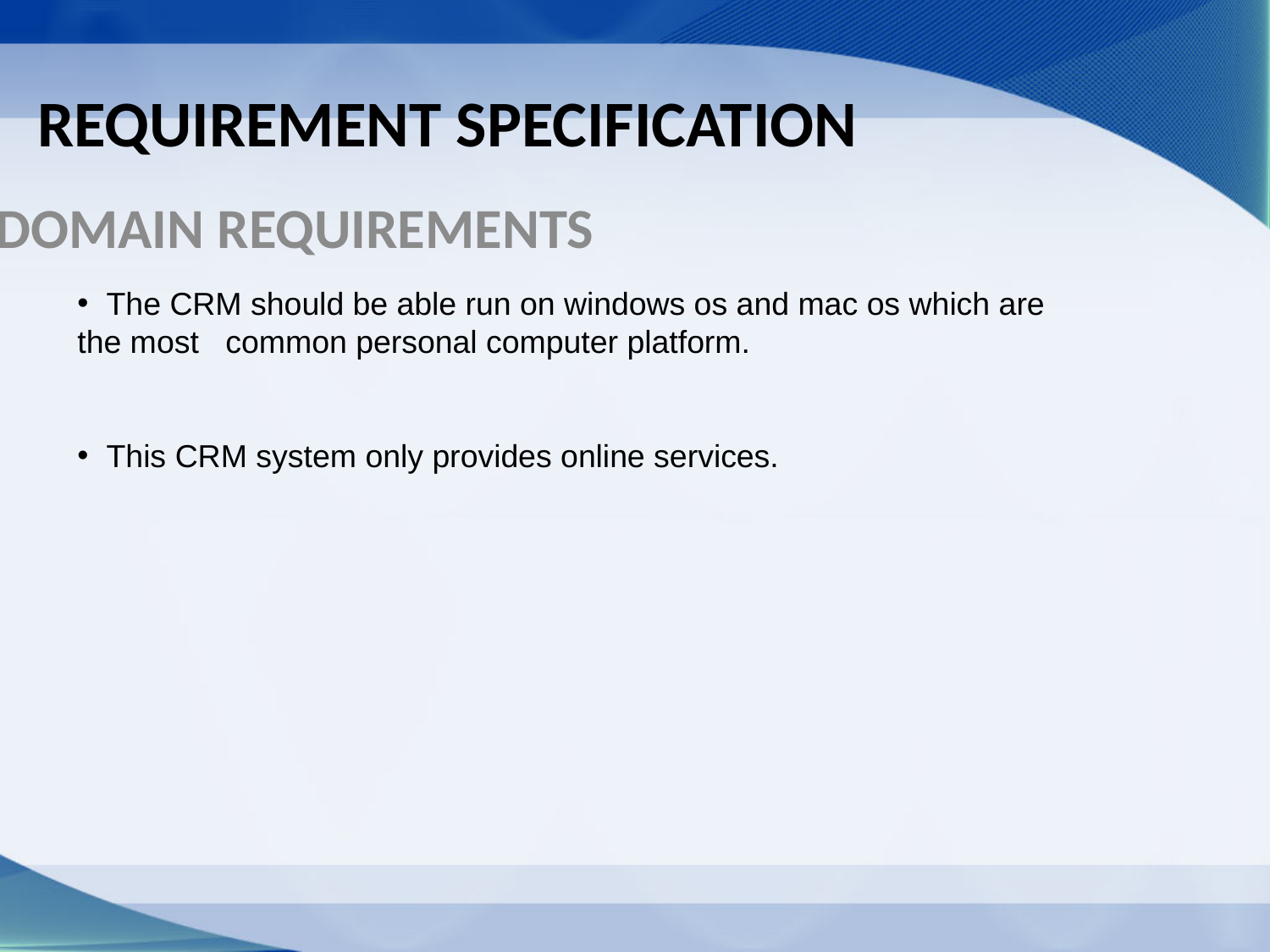

# Requirement Specification
Domain requirements
  The CRM should be able run on windows os and mac os which are the most   common personal computer platform.

  This CRM system only provides online services.